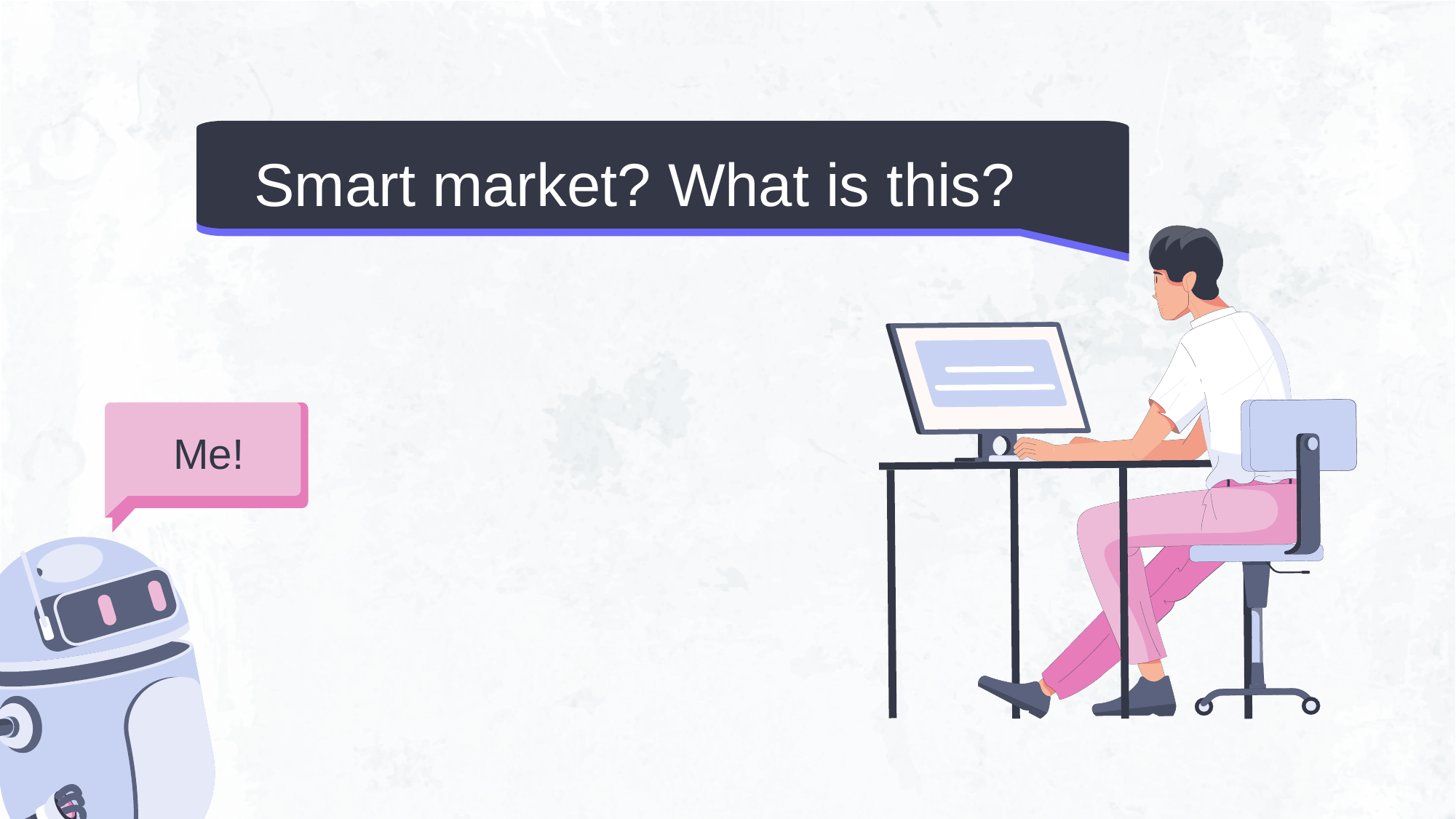

# Smart market? What is this?

Me!